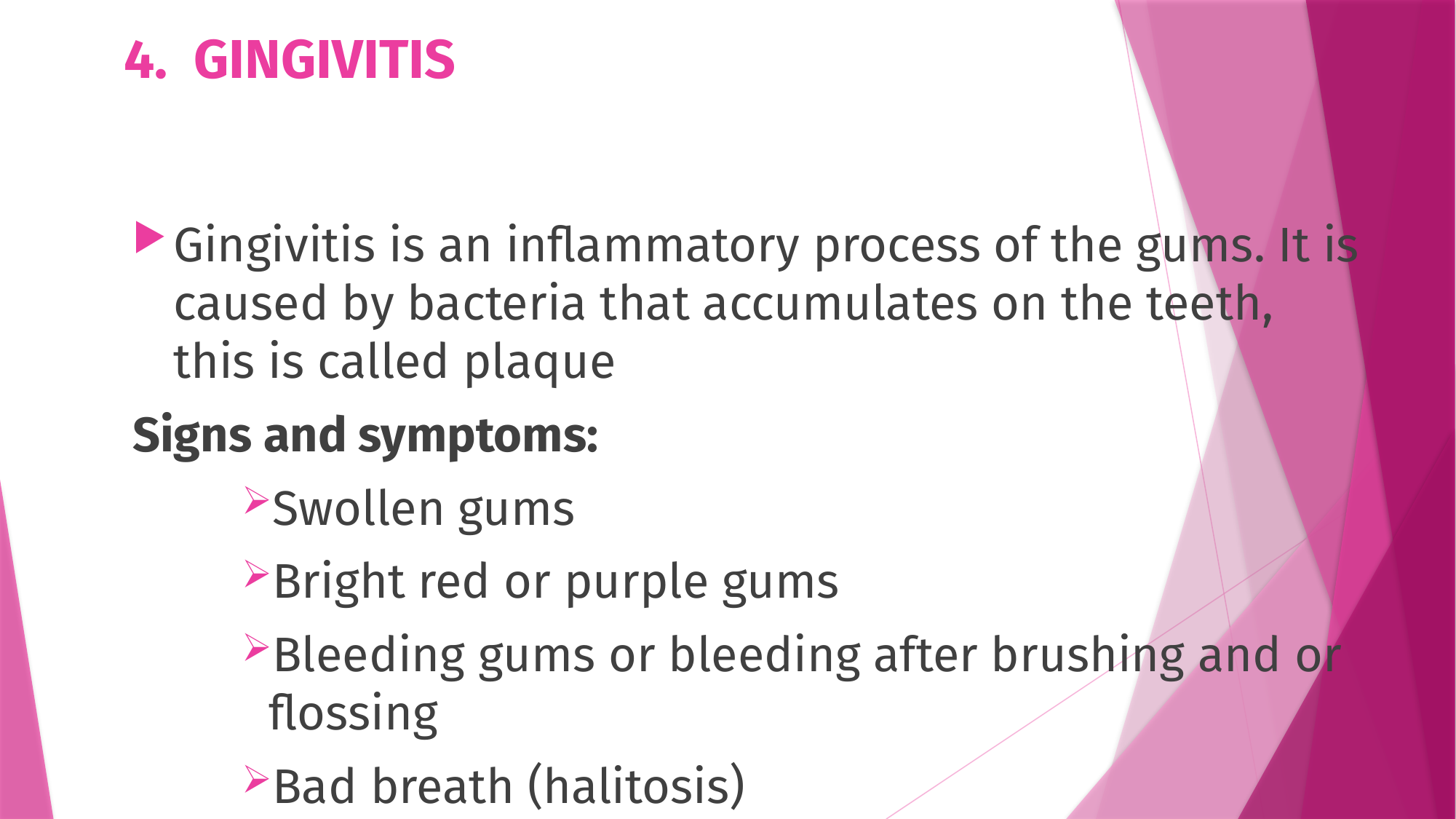

# 4.  GINGIVITIS
Gingivitis is an inflammatory process of the gums. It is caused by bacteria that accumulates on the teeth, this is called plaque
Signs and symptoms:
Swollen gums
Bright red or purple gums
Bleeding gums or bleeding after brushing and or flossing
Bad breath (halitosis)
Diagnosis: from the signs and symptoms